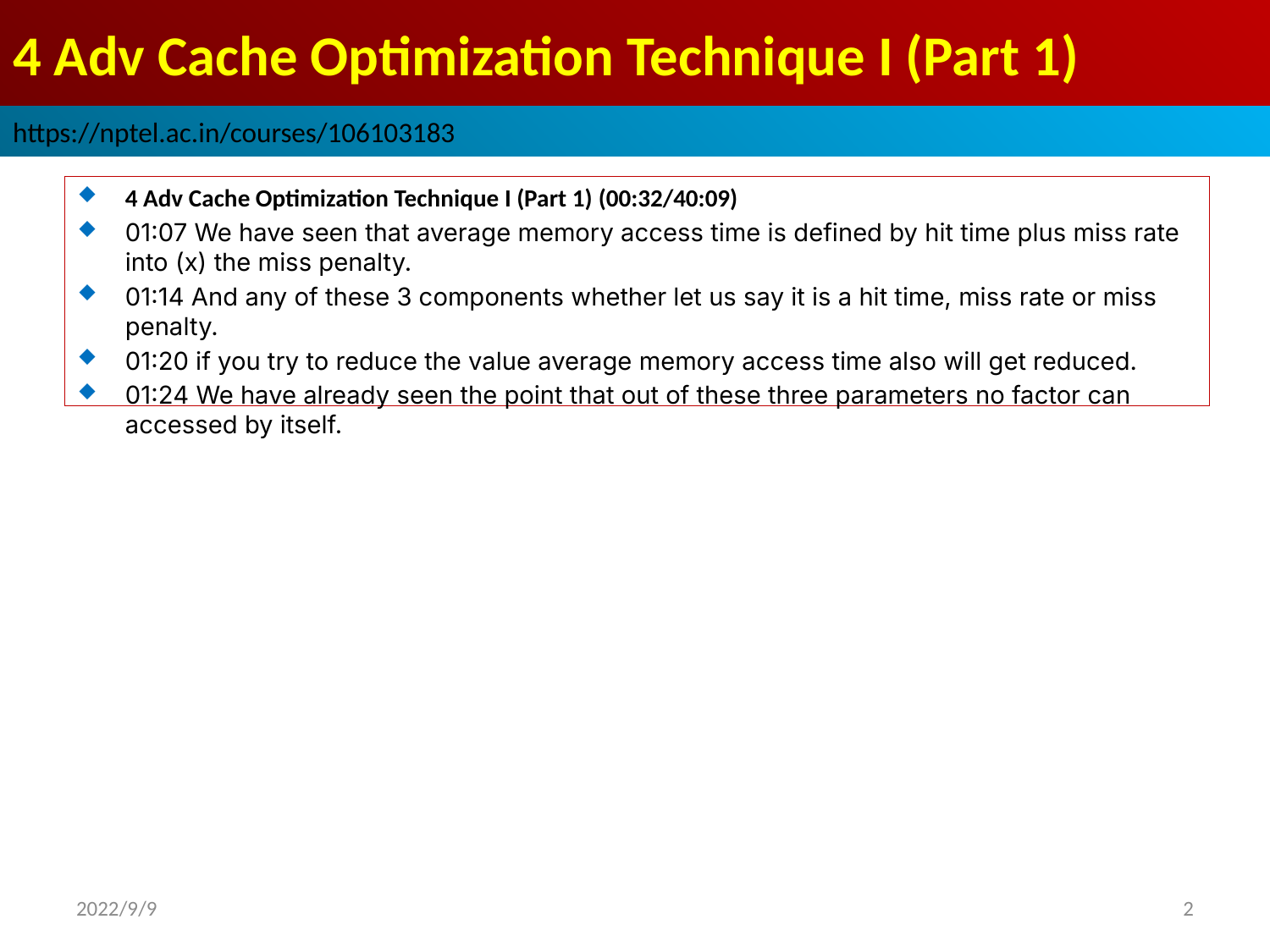

# 4 Adv Cache Optimization Technique I (Part 1)
https://nptel.ac.in/courses/106103183
4 Adv Cache Optimization Technique I (Part 1) (00:32/40:09)
01:07 We have seen that average memory access time is defined by hit time plus miss rate into (x) the miss penalty.
01:14 And any of these 3 components whether let us say it is a hit time, miss rate or miss penalty.
01:20 if you try to reduce the value average memory access time also will get reduced.
01:24 We have already seen the point that out of these three parameters no factor can accessed by itself.
2022/9/9
2